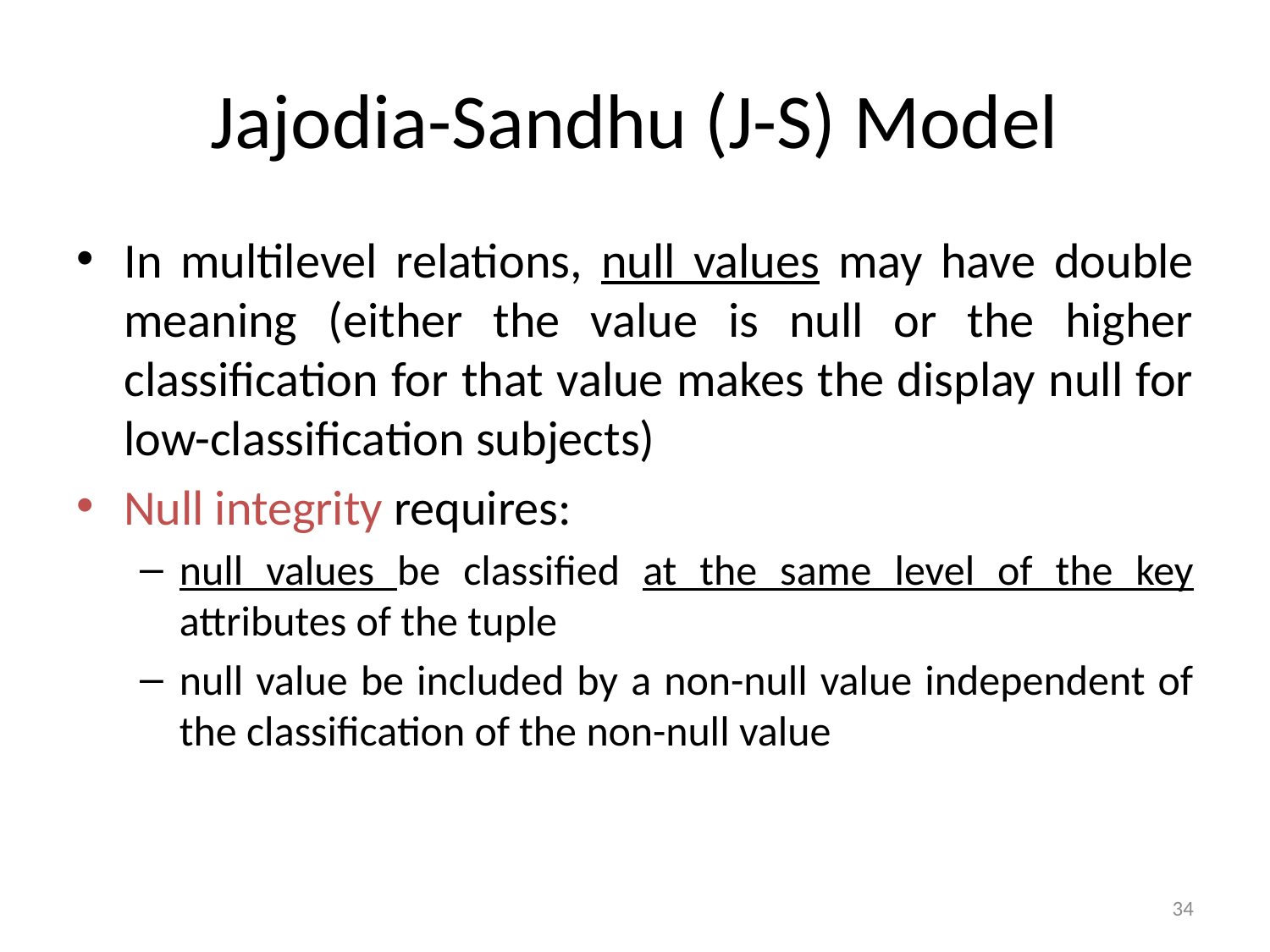

# Jajodia-Sandhu (J-S) Model
In multilevel relations, null values may have double meaning (either the value is null or the higher classification for that value makes the display null for low-classification subjects)
Null integrity requires:
null values be classified at the same level of the key attributes of the tuple
null value be included by a non-null value independent of the classification of the non-null value
34